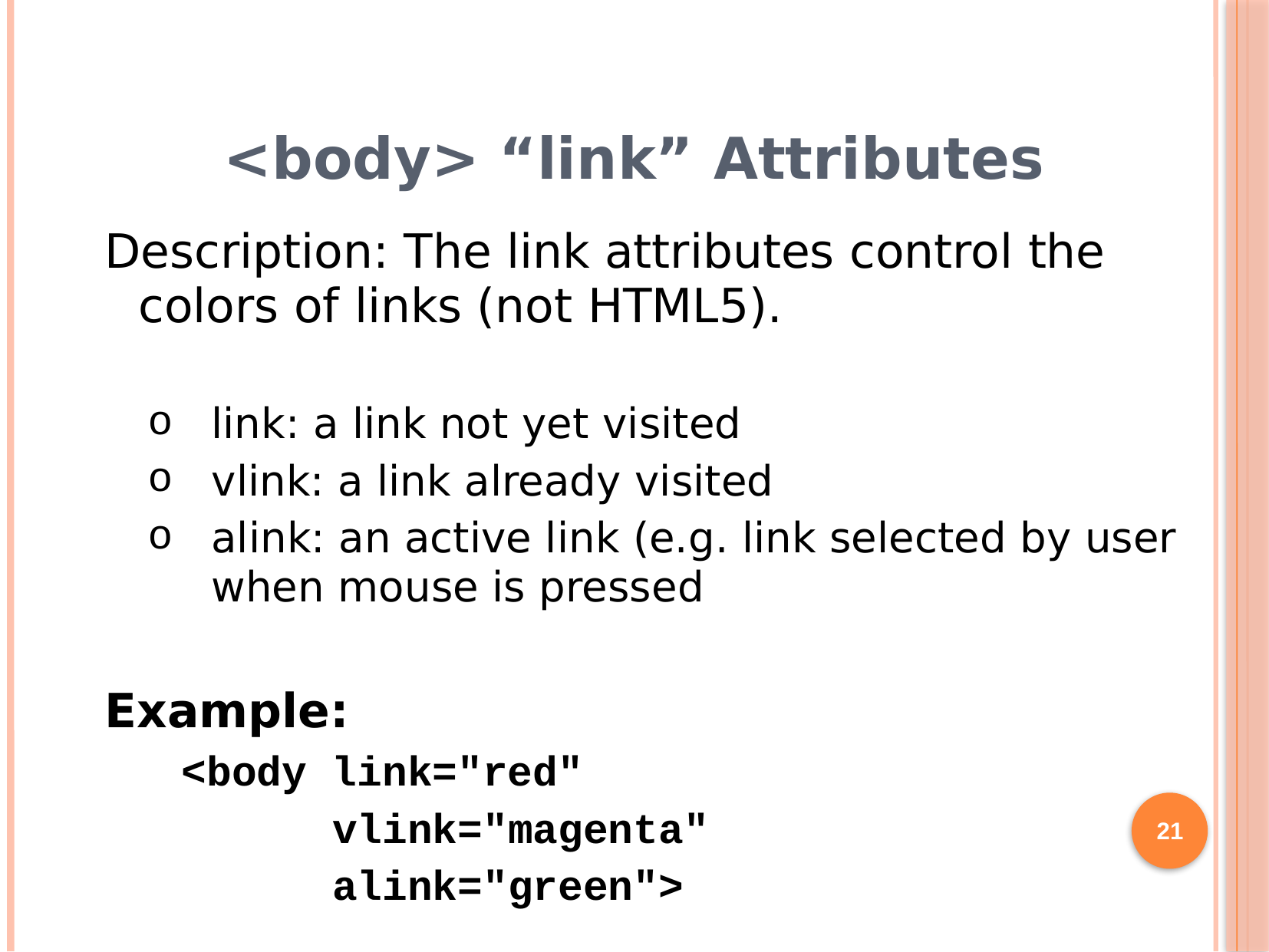

# <body> “link” Attributes
Description: The link attributes control the colors of links (not HTML5).

link: a link not yet visited
vlink: a link already visited
alink: an active link (e.g. link selected by user when mouse is pressed

Example:
<body link="red"
      vlink="magenta"
      alink="green">
21